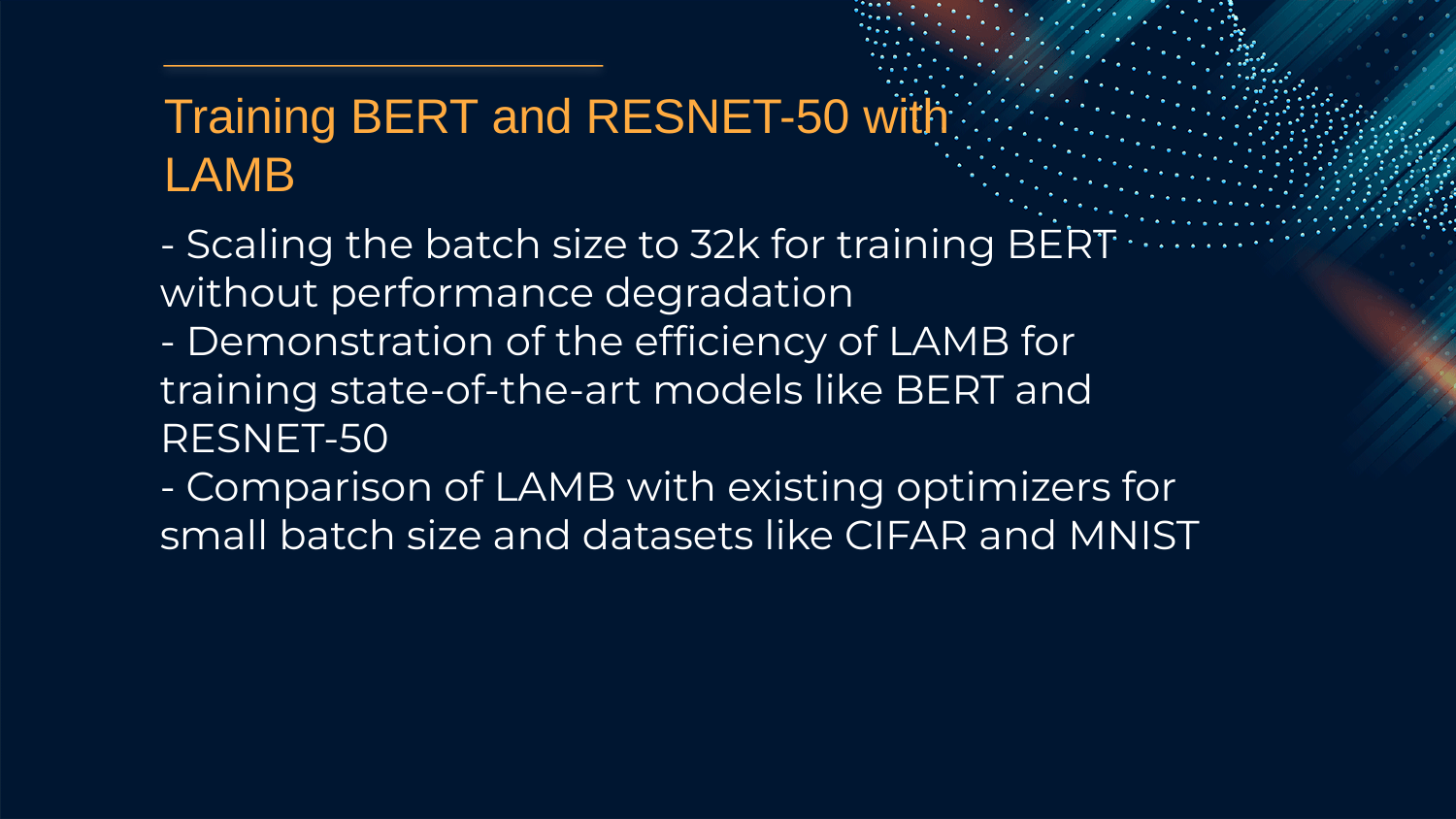

Training BERT and RESNET-50 with LAMB
- Scaling the batch size to 32k for training BERT without performance degradation
- Demonstration of the efficiency of LAMB for training state-of-the-art models like BERT and RESNET-50
- Comparison of LAMB with existing optimizers for small batch size and datasets like CIFAR and MNIST